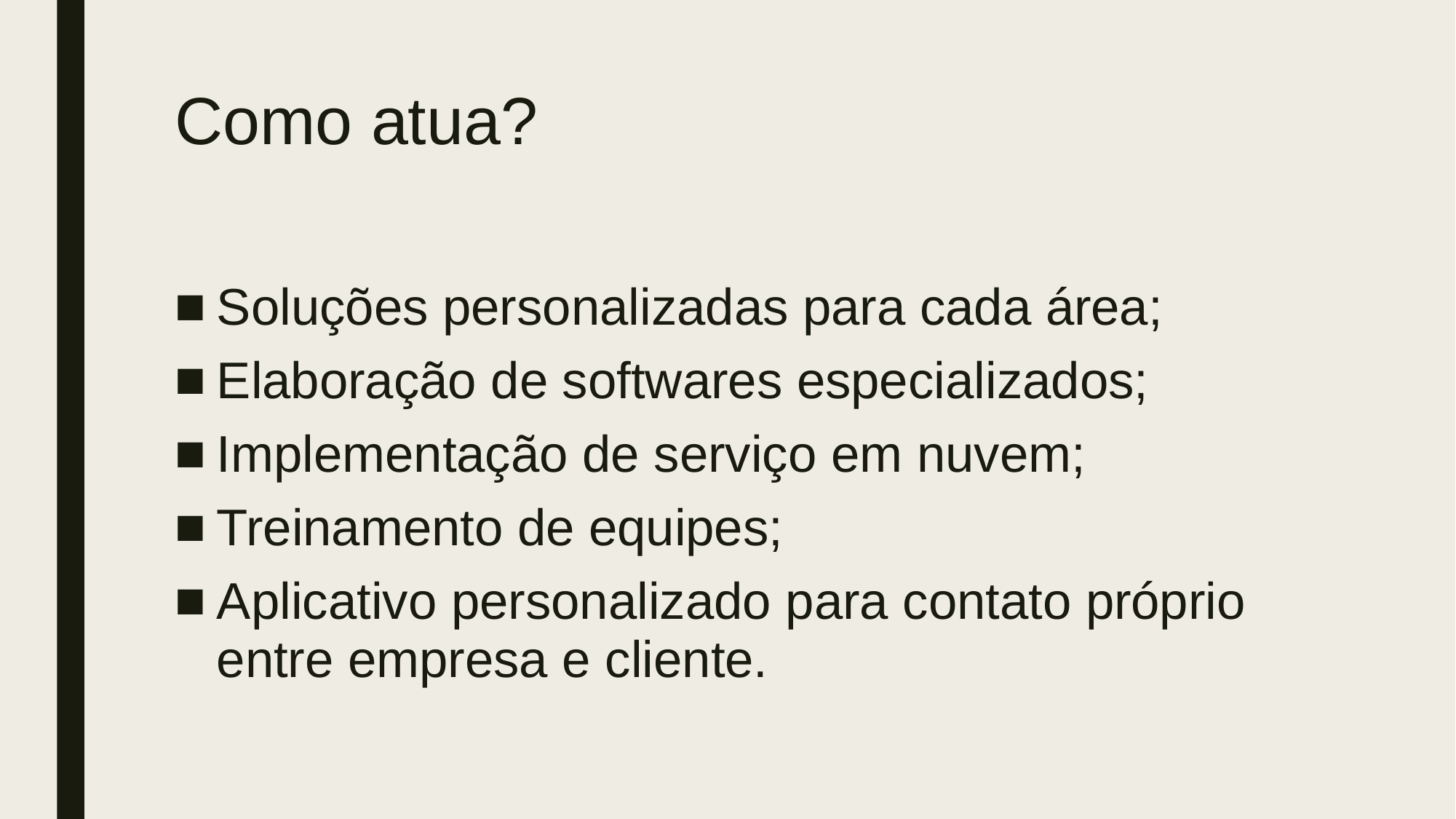

# Como atua?
Soluções personalizadas para cada área;
Elaboração de softwares especializados;
Implementação de serviço em nuvem;
Treinamento de equipes;
Aplicativo personalizado para contato próprio entre empresa e cliente.